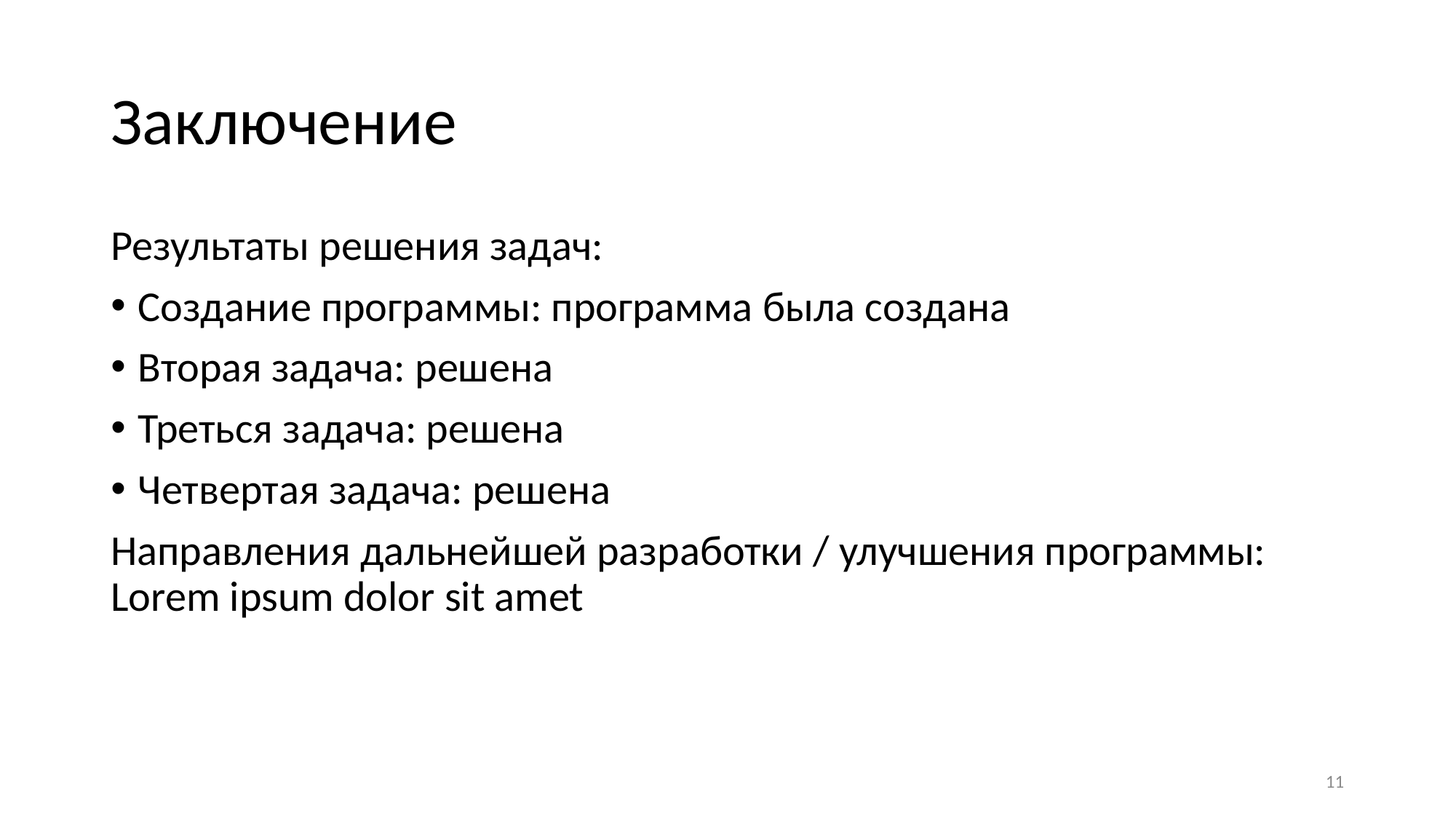

# Заключение
Результаты решения задач:
Создание программы: программа была создана
Вторая задача: решена
Треться задача: решена
Четвертая задача: решена
Направления дальнейшей разработки / улучшения программы: Lorem ipsum dolor sit amet
11